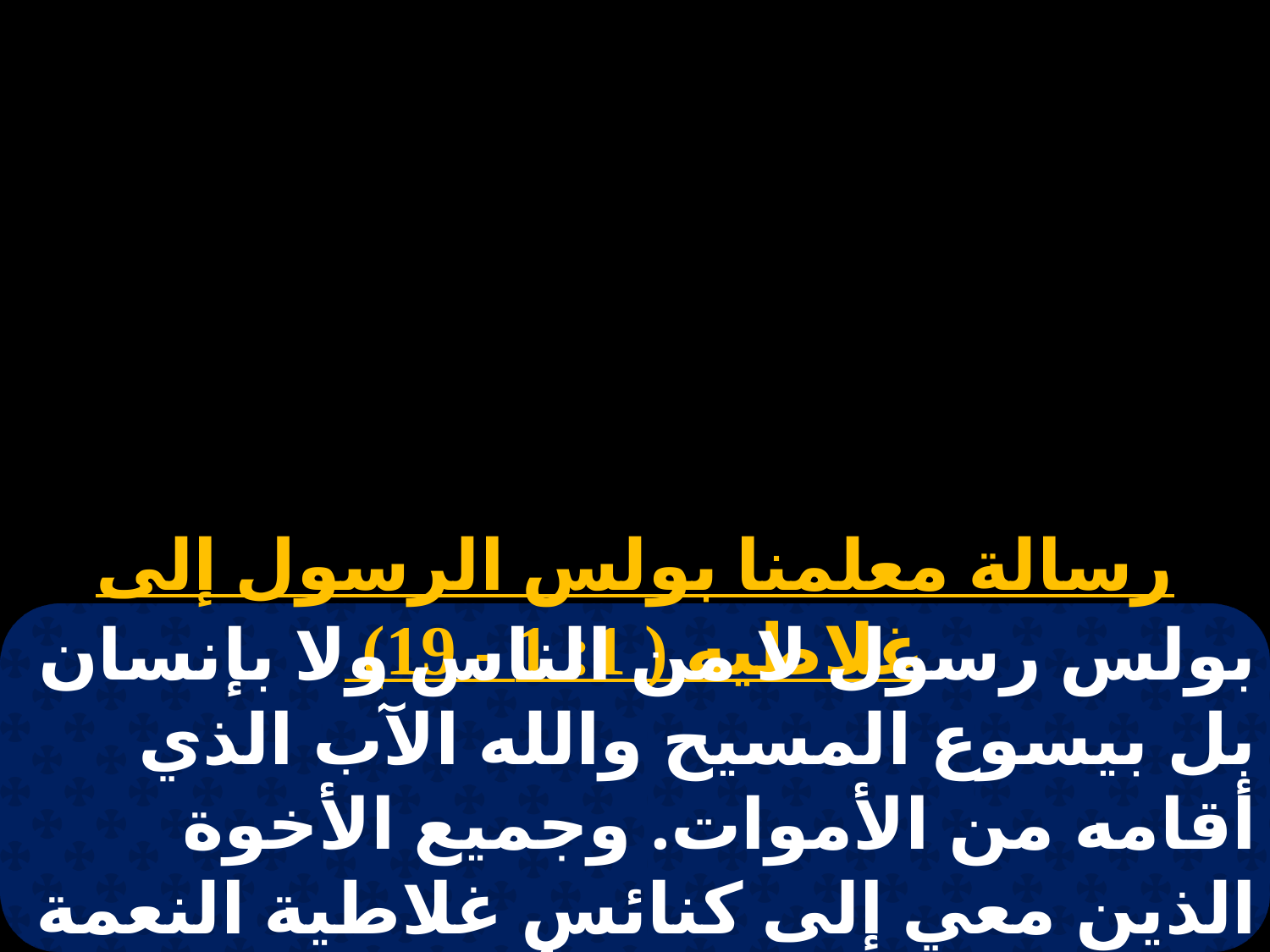

# 27 هاتور
رسالة معلمنا بولس الرسول إلى غلاطيه ( 1: 1 - 19)
بولس رسول لا من الناس ولا بإنسان بل بيسوع المسيح والله الآب الذي أقامه من الأموات. وجميع الأخوة الذين معي إلى كنائس غلاطية النعمة لكم والسلام من الله أبينا وربنا يسوع المسيح. هذا الذي بذل نفسه عن خطايانا